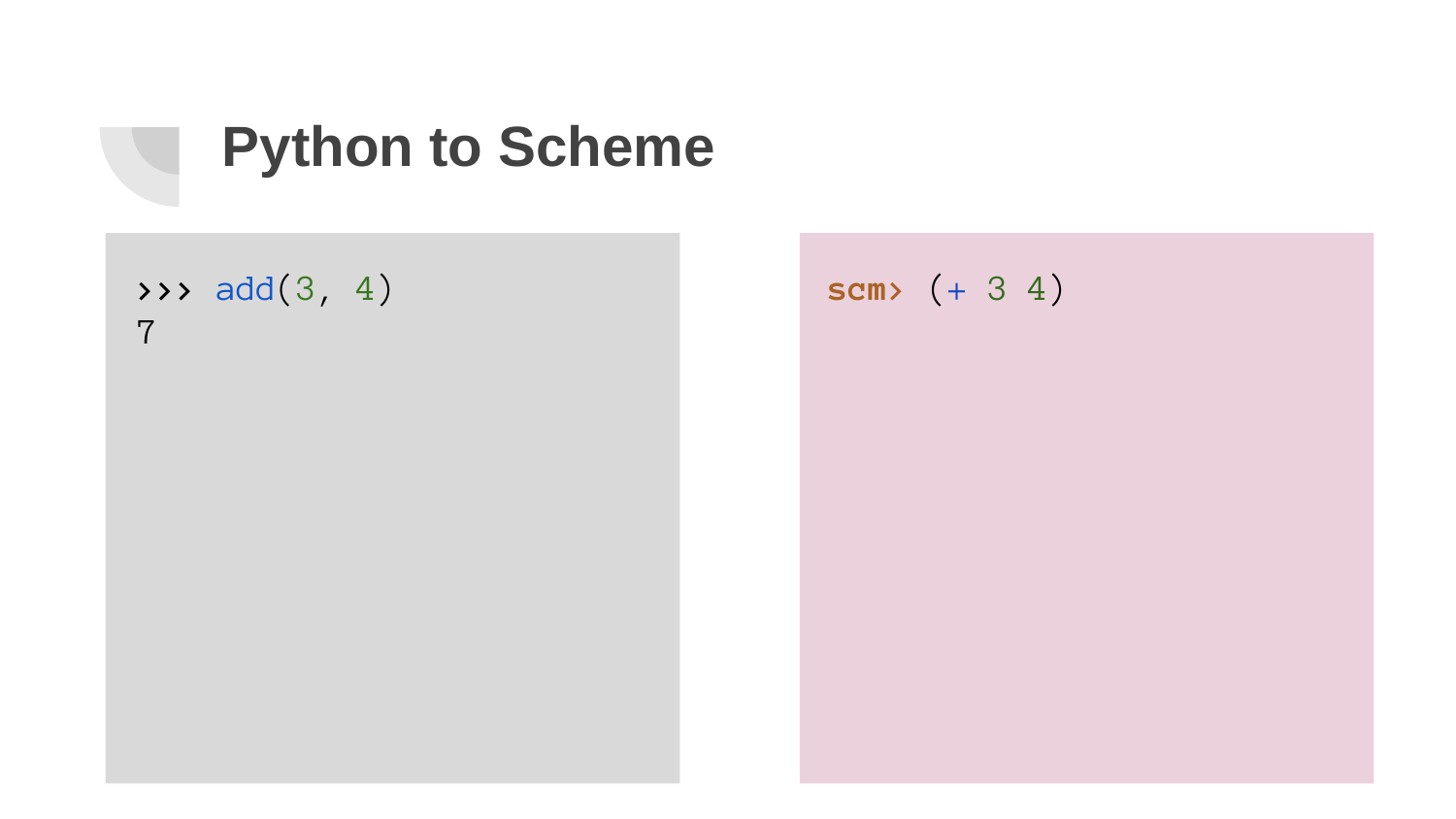

# Python to Scheme

>>> add(3, 4)
7
scm> (+ 3 4)
scm>